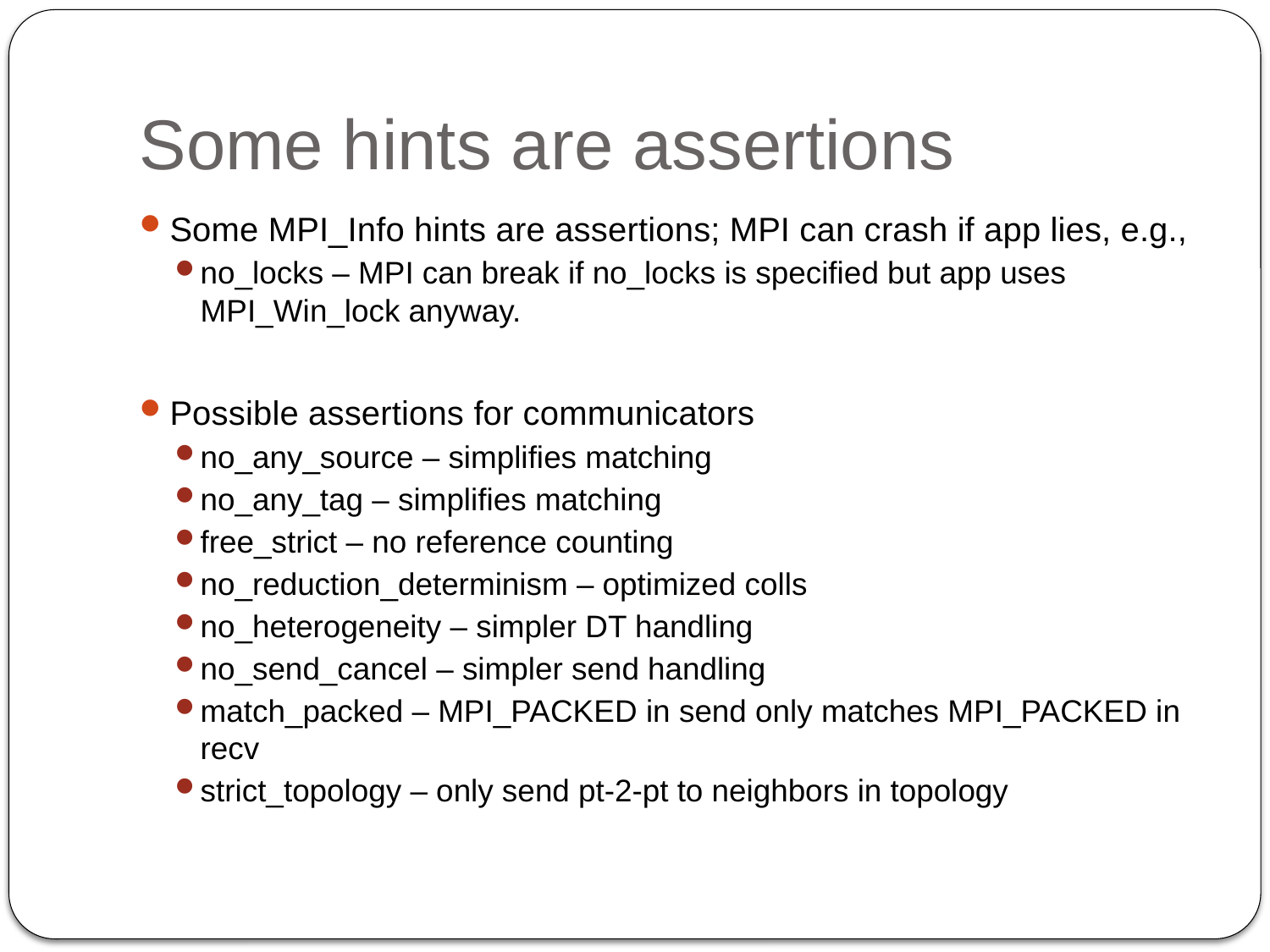

# Some hints are assertions
Some MPI_Info hints are assertions; MPI can crash if app lies, e.g.,
no_locks – MPI can break if no_locks is specified but app uses MPI_Win_lock anyway.

Possible assertions for communicators
no_any_source – simplifies matching
no_any_tag – simplifies matching
free_strict – no reference counting
no_reduction_determinism – optimized colls
no_heterogeneity – simpler DT handling
no_send_cancel – simpler send handling
match_packed – MPI_PACKED in send only matches MPI_PACKED in recv
strict_topology – only send pt-2-pt to neighbors in topology